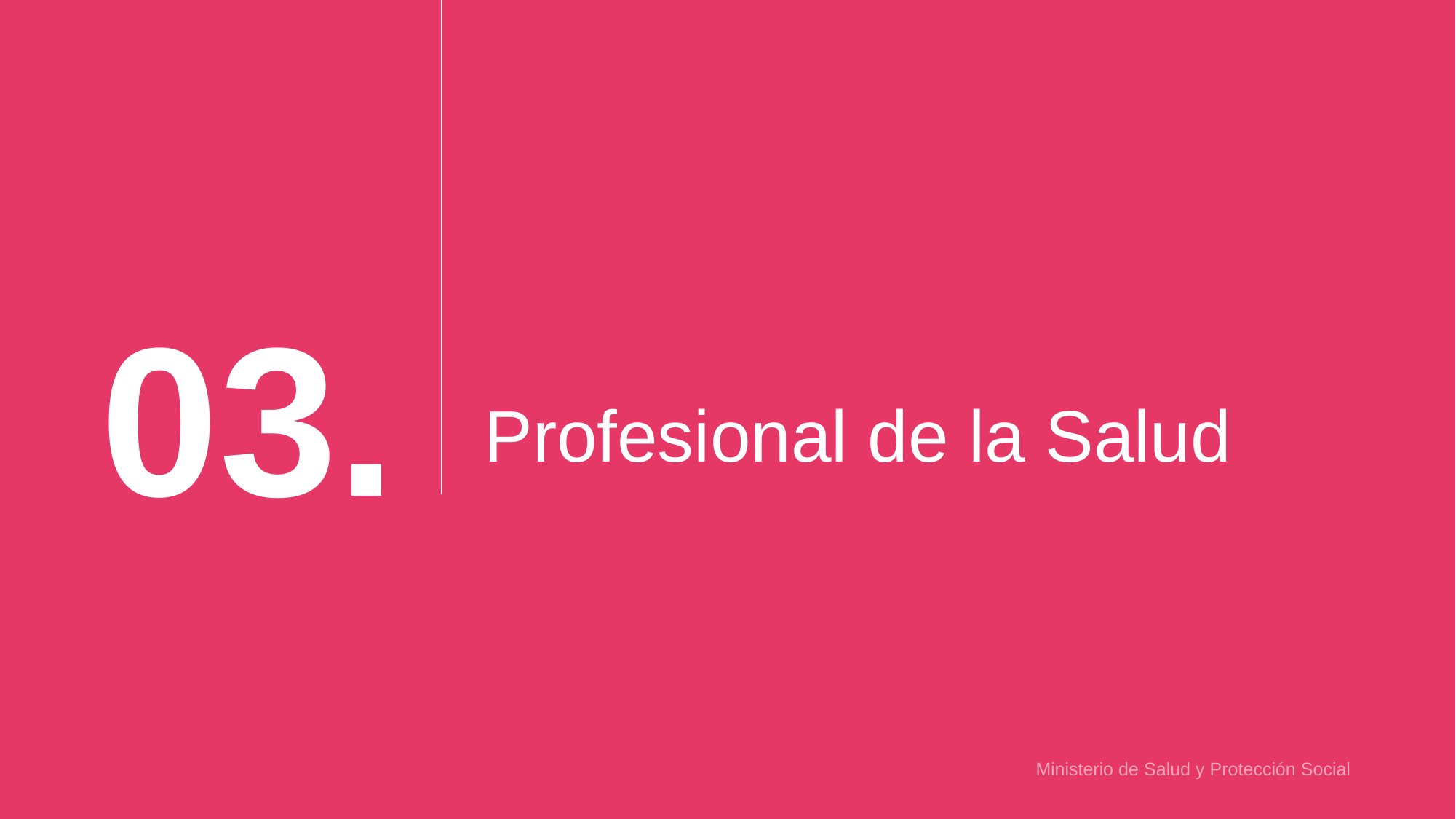

03.
Profesional de la Salud
Ministerio de Salud y Protección Social